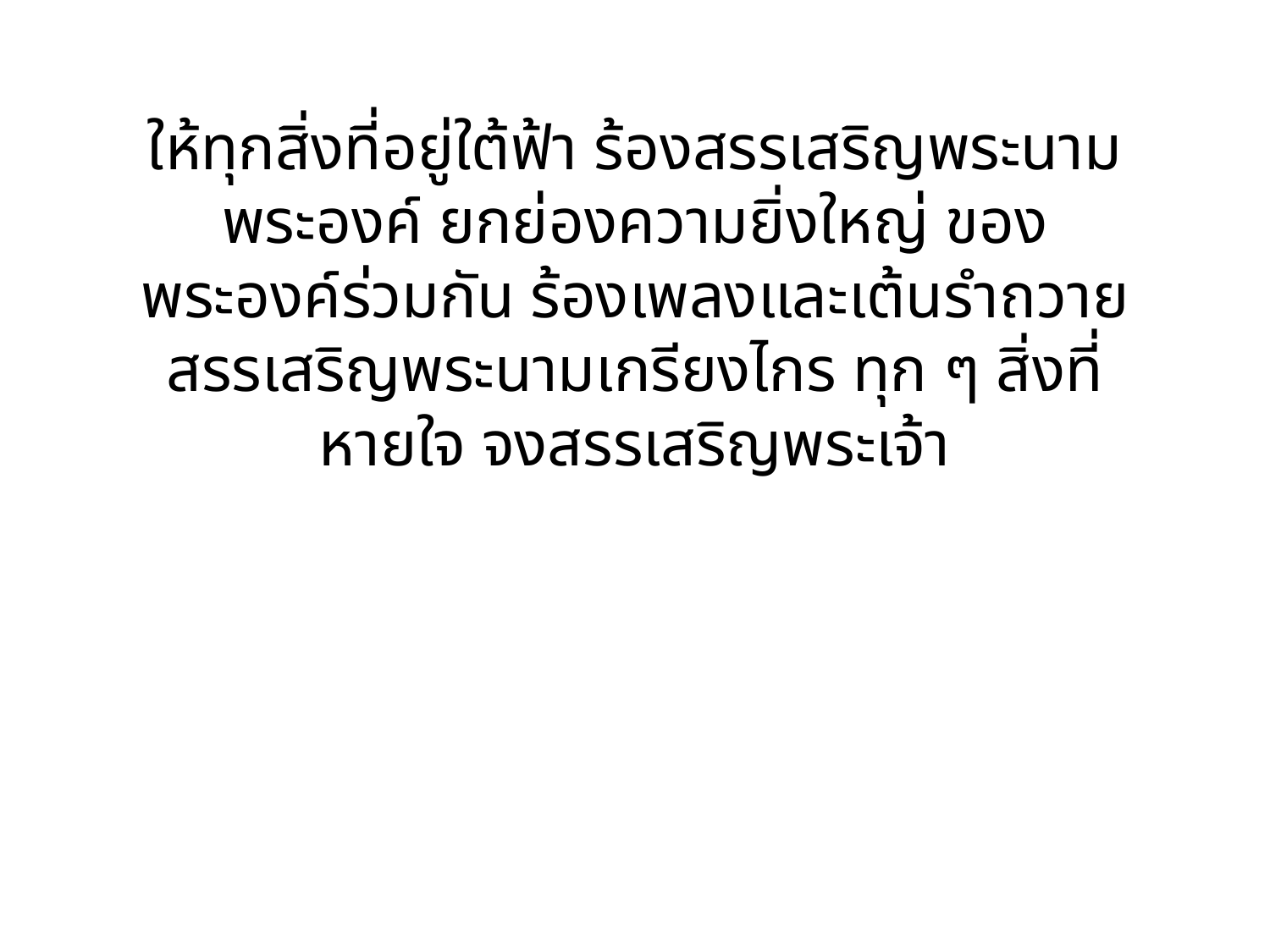

ให้ทุกสิ่งที่อยู่ใต้ฟ้า ร้องสรรเสริญพระนามพระองค์ ยกย่องความยิ่งใหญ่ ของพระองค์ร่วมกัน ร้องเพลงและเต้นรำถวาย สรรเสริญพระนามเกรียงไกร ทุก ๆ สิ่งที่หายใจ จงสรรเสริญพระเจ้า